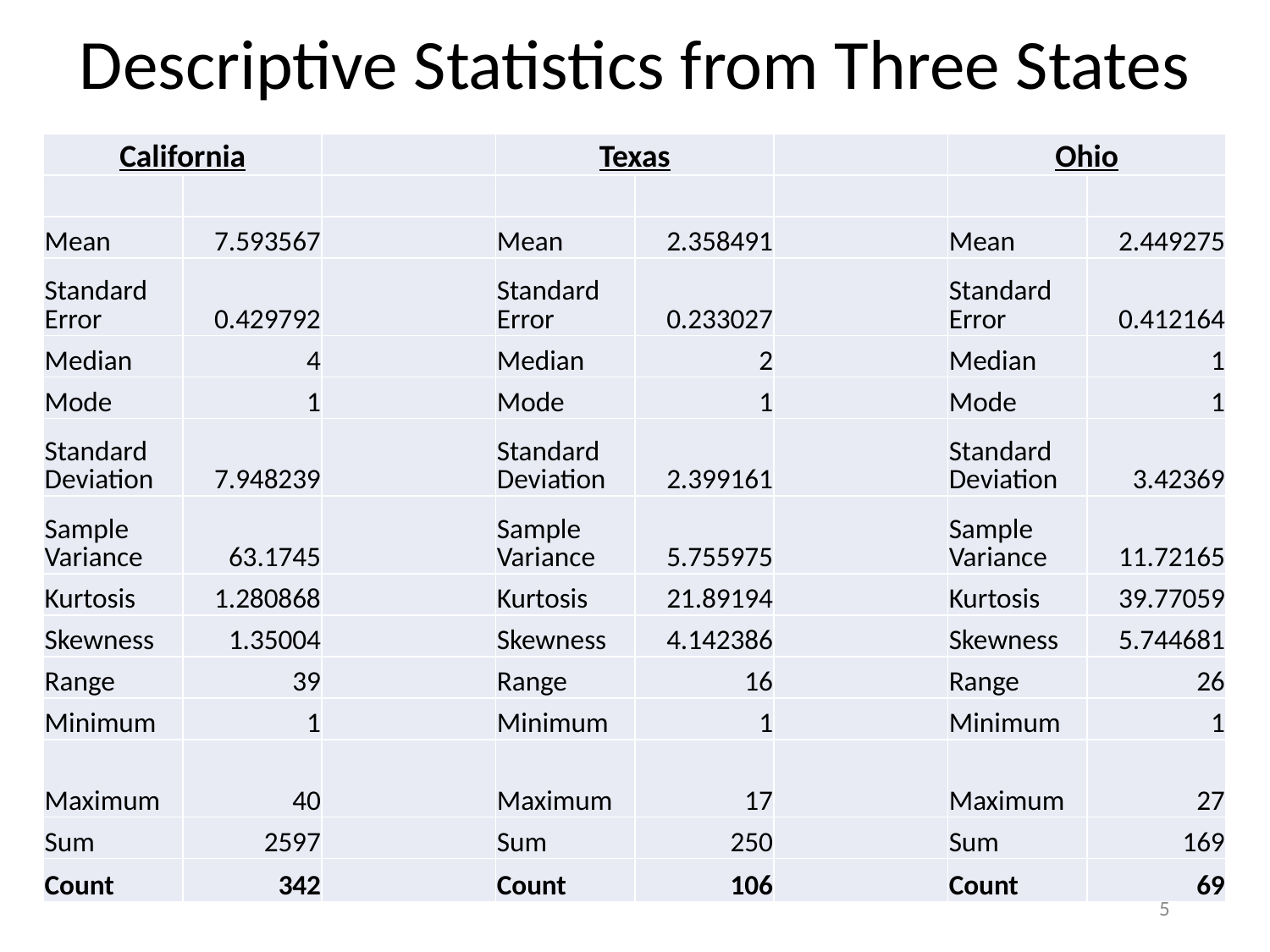

# Descriptive Statistics from Three States
| California |  |  | Texas |  |  | Ohio |  |
| --- | --- | --- | --- | --- | --- | --- | --- |
|  |  |  |  |  |  |  |  |
| Mean | 7.593567 |  | Mean | 2.358491 |  | Mean | 2.449275 |
| Standard Error | 0.429792 |  | Standard Error | 0.233027 |  | Standard Error | 0.412164 |
| Median | 4 |  | Median | 2 |  | Median | 1 |
| Mode | 1 |  | Mode | 1 |  | Mode | 1 |
| Standard Deviation | 7.948239 |  | Standard Deviation | 2.399161 |  | Standard Deviation | 3.42369 |
| Sample Variance | 63.1745 |  | Sample Variance | 5.755975 |  | Sample Variance | 11.72165 |
| Kurtosis | 1.280868 |  | Kurtosis | 21.89194 |  | Kurtosis | 39.77059 |
| Skewness | 1.35004 |  | Skewness | 4.142386 |  | Skewness | 5.744681 |
| Range | 39 |  | Range | 16 |  | Range | 26 |
| Minimum | 1 |  | Minimum | 1 |  | Minimum | 1 |
| Maximum | 40 |  | Maximum | 17 |  | Maximum | 27 |
| Sum | 2597 |  | Sum | 250 |  | Sum | 169 |
| Count | 342 |  | Count | 106 |  | Count | 69 |
5